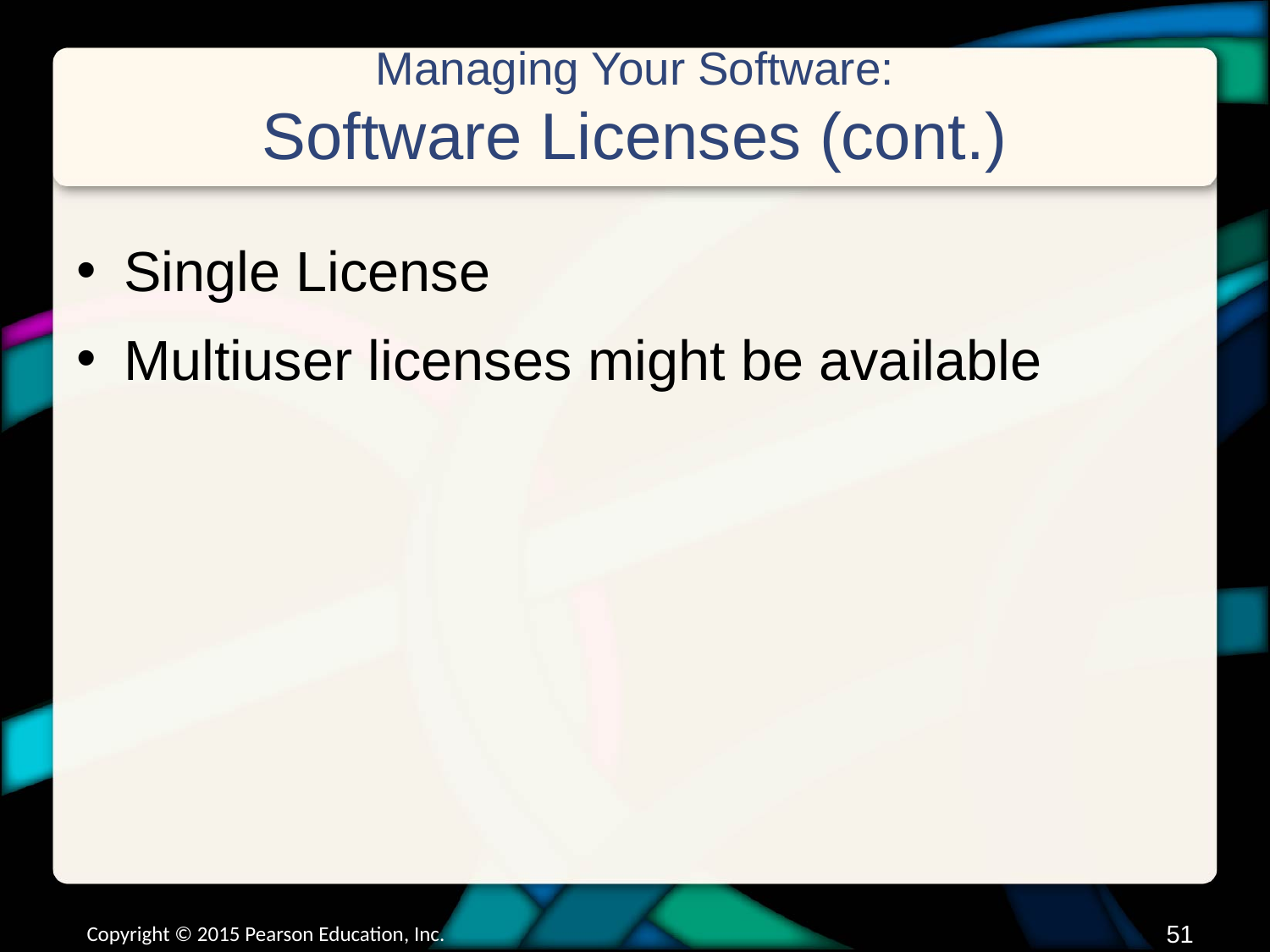

# Managing Your Software: Software Licenses (cont.)
Single License
Multiuser licenses might be available
Copyright © 2015 Pearson Education, Inc.
51